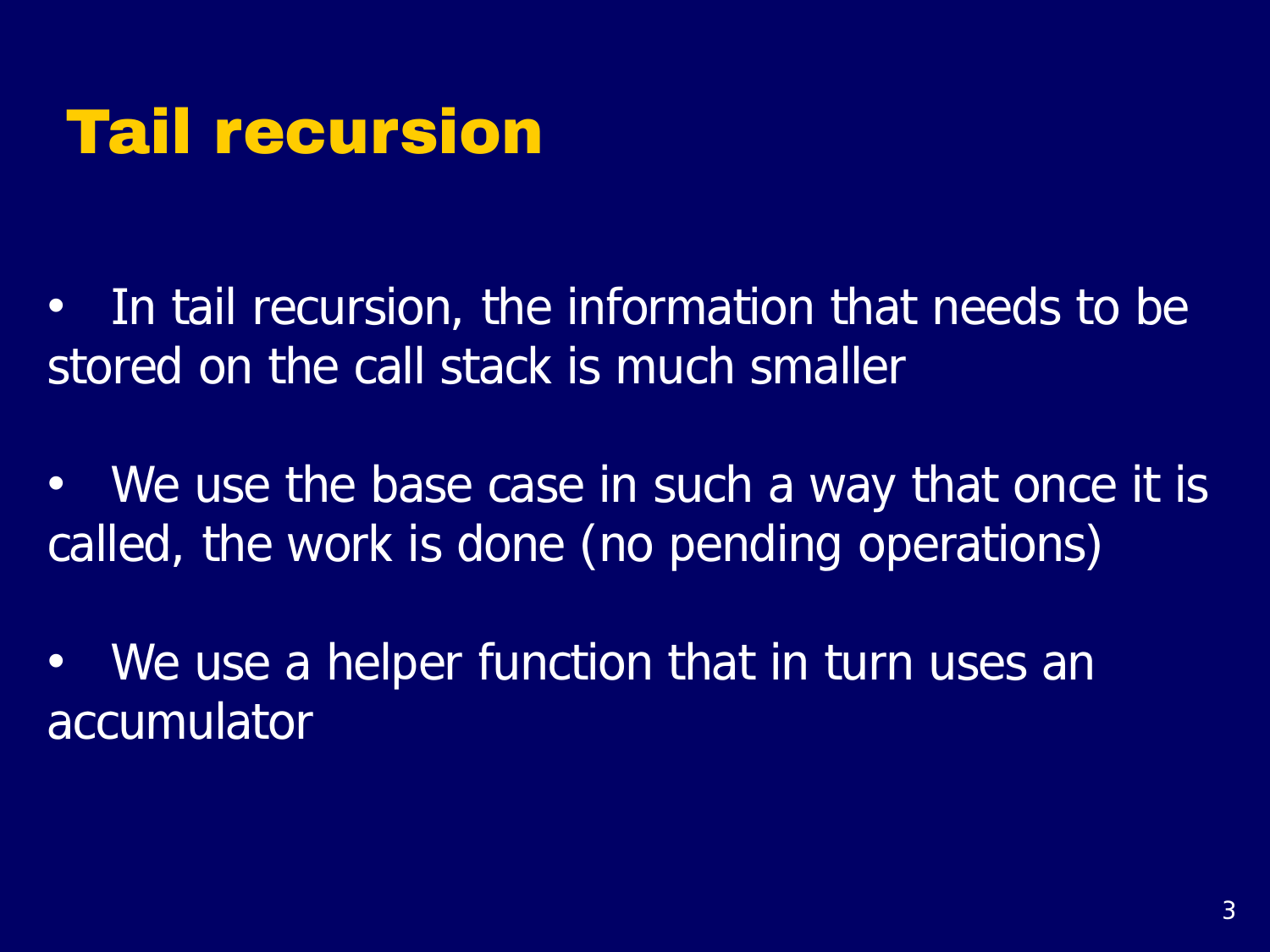

# Tail recursion
In tail recursion, the information that needs to be
stored on the call stack is much smaller

We use the base case in such a way that once it is
called, the work is done (no pending operations)

We use a helper function that in turn uses an
accumulator

3